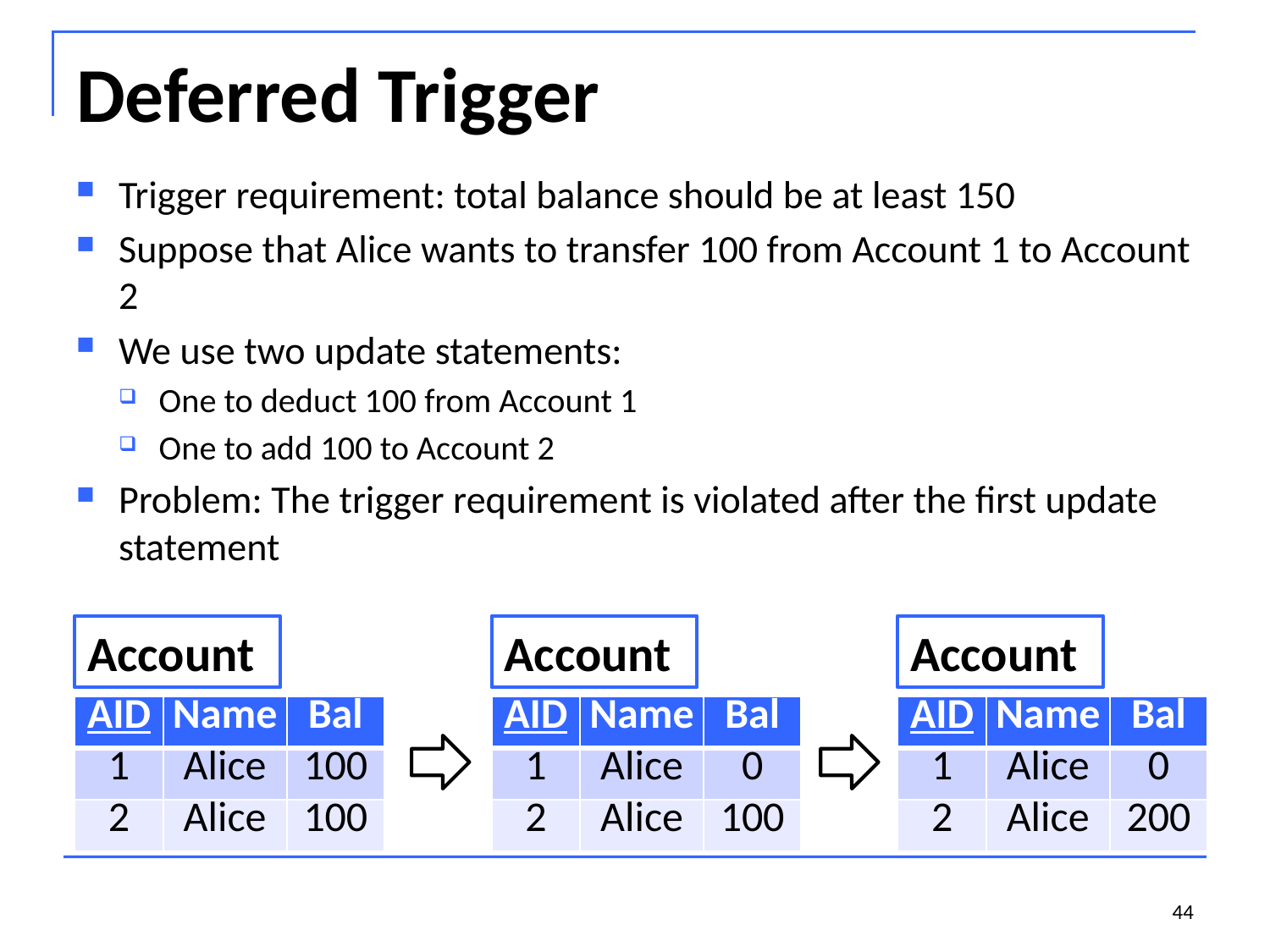

# Deferred Trigger
Trigger requirement: total balance should be at least 150
Suppose that Alice wants to transfer 100 from Account 1 to Account 2
We use two update statements:
One to deduct 100 from Account 1
One to add 100 to Account 2
Problem: The trigger requirement is violated after the first update statement

Account
Account
Account
| AID | Name | Bal |
| --- | --- | --- |
| 1 | Alice | 100 |
| 2 | Alice | 100 |
| AID | Name | Bal |
| --- | --- | --- |
| 1 | Alice | 0 |
| 2 | Alice | 100 |
| AID | Name | Bal |
| --- | --- | --- |
| 1 | Alice | 0 |
| 2 | Alice | 200 |

44